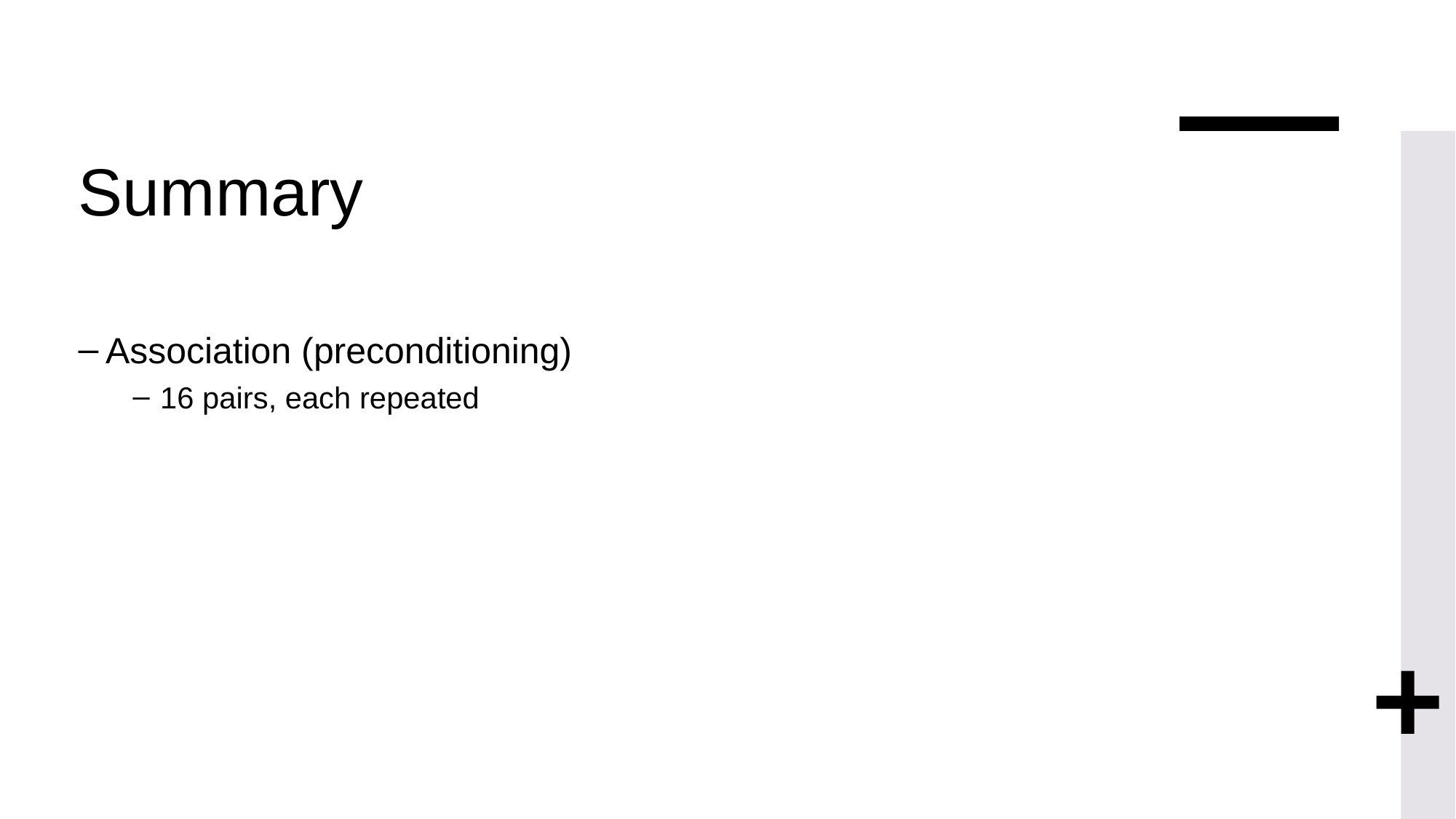

# Summary
Association (preconditioning)
16 pairs, each repeated